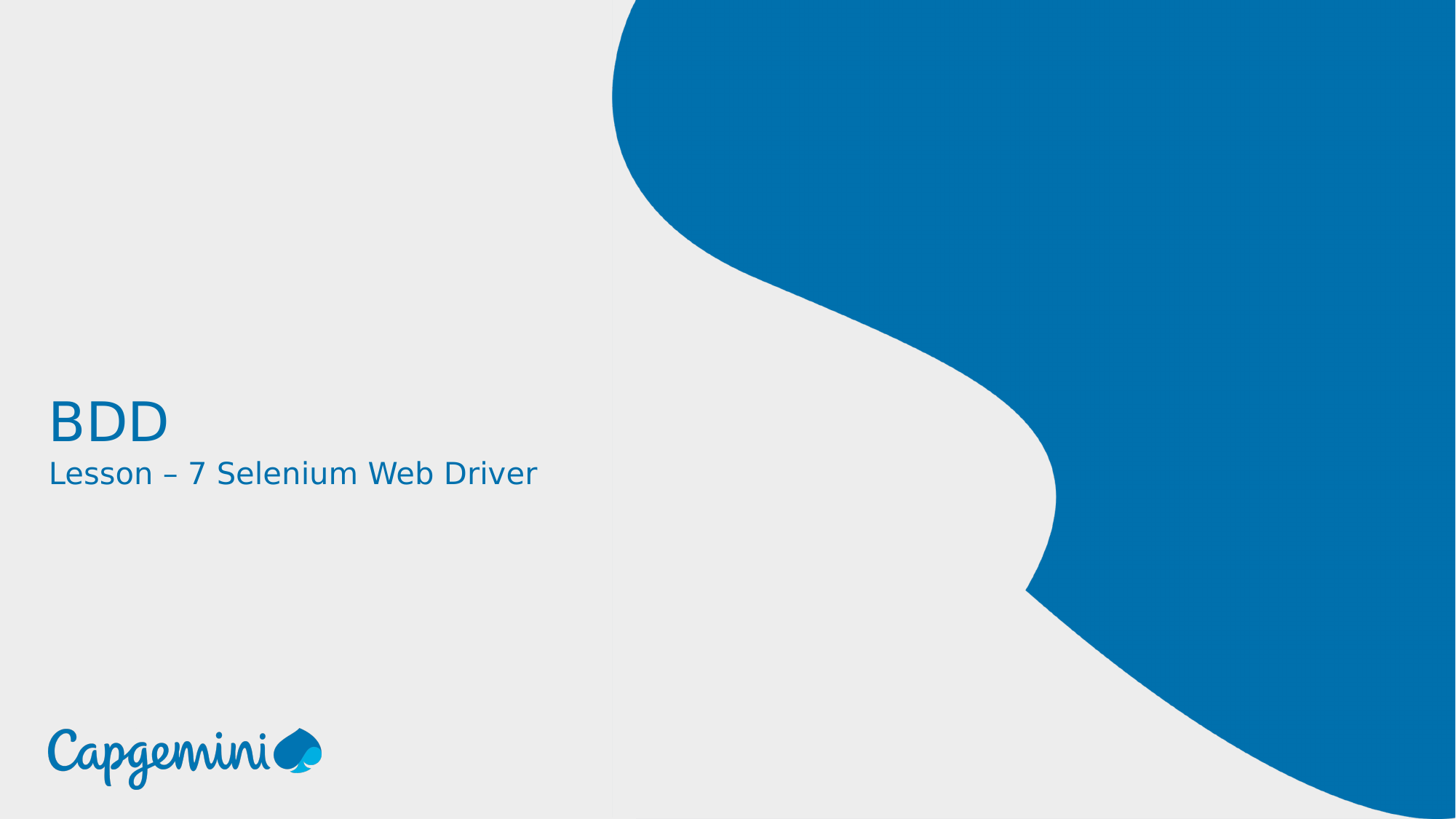

# BDD
Lesson – 7 Selenium Web Driver